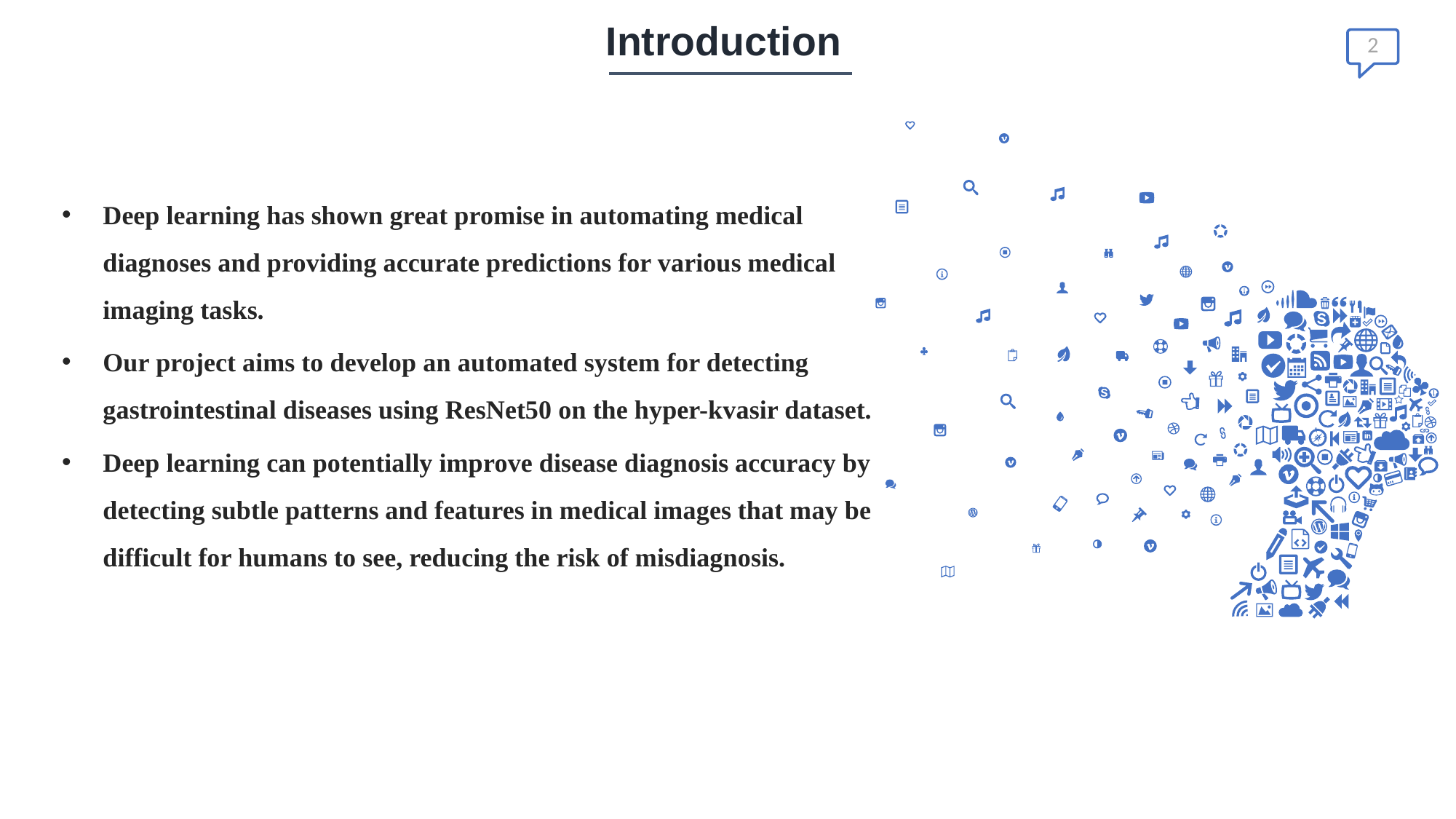

Introduction
2

Deep learning has shown great promise in automating medical diagnoses and providing accurate predictions for various medical imaging tasks.
Our project aims to develop an automated system for detecting gastrointestinal diseases using ResNet50 on the hyper-kvasir dataset.
Deep learning can potentially improve disease diagnosis accuracy by detecting subtle patterns and features in medical images that may be difficult for humans to see, reducing the risk of misdiagnosis.